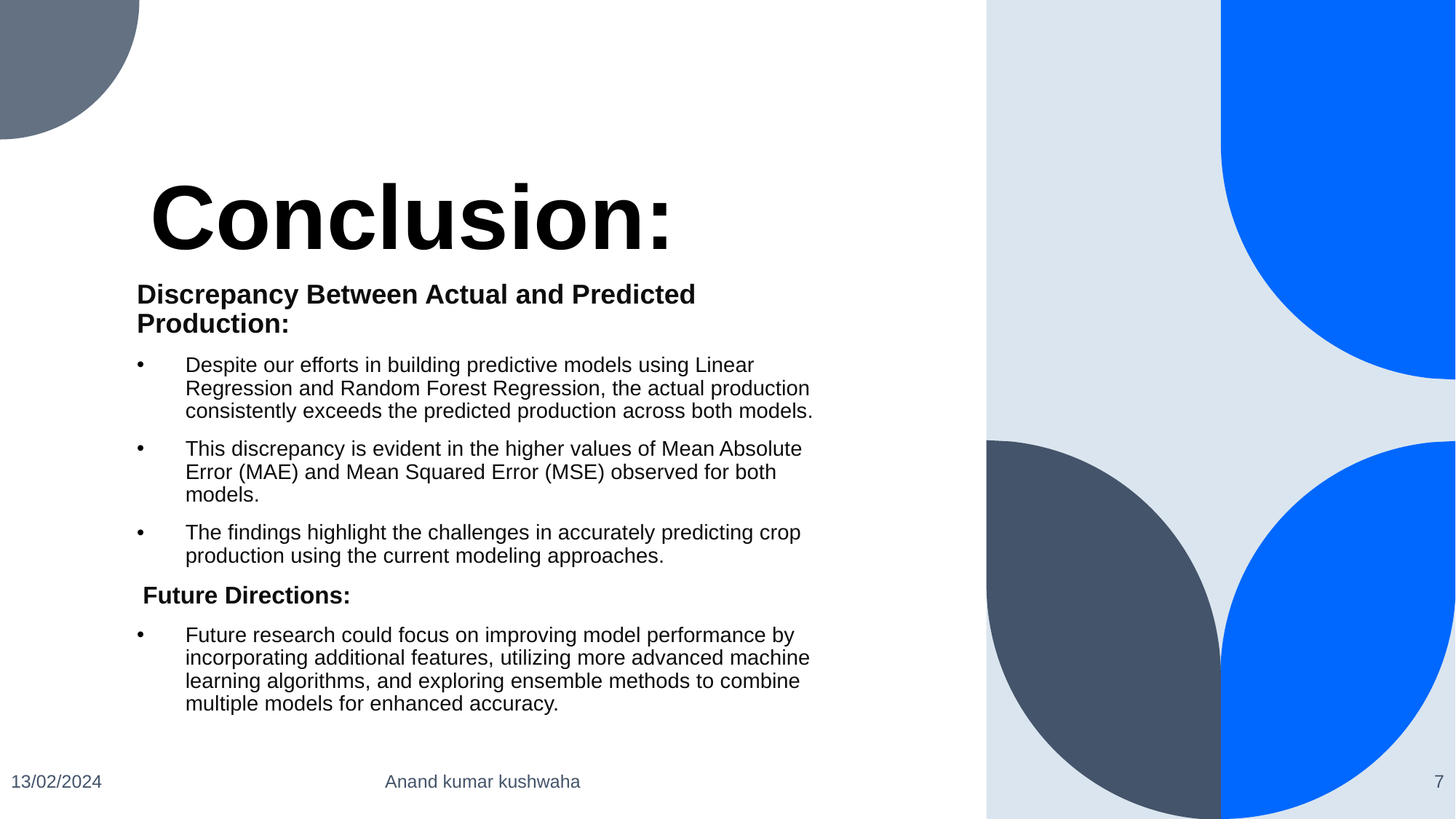

# Conclusion:
Discrepancy Between Actual and Predicted Production:
Despite our efforts in building predictive models using Linear Regression and Random Forest Regression, the actual production consistently exceeds the predicted production across both models.
This discrepancy is evident in the higher values of Mean Absolute Error (MAE) and Mean Squared Error (MSE) observed for both models.
The findings highlight the challenges in accurately predicting crop production using the current modeling approaches.
 Future Directions:
Future research could focus on improving model performance by incorporating additional features, utilizing more advanced machine learning algorithms, and exploring ensemble methods to combine multiple models for enhanced accuracy.

13/02/2024
Anand kumar kushwaha
7